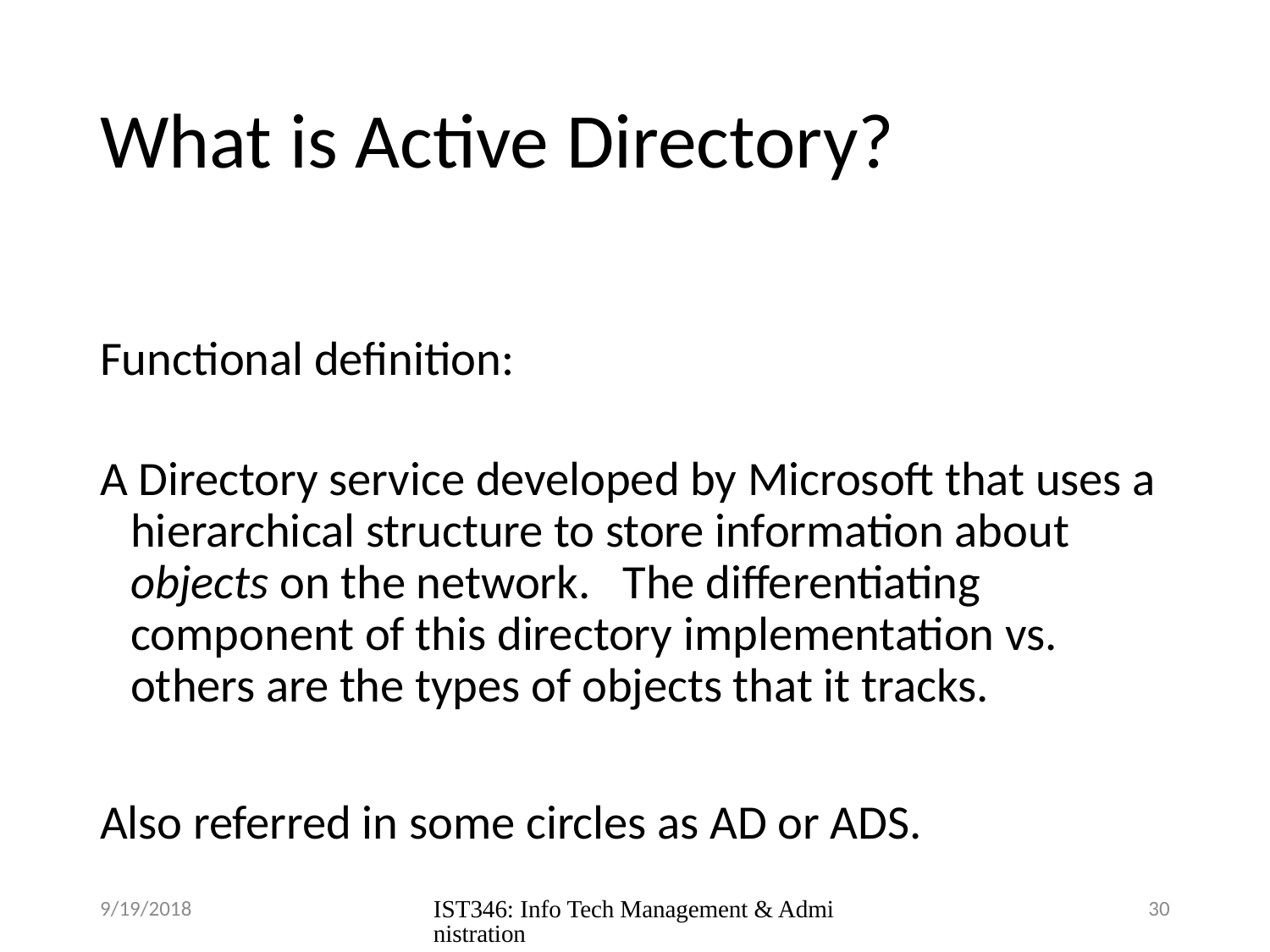

# What is Active Directory?

Functional definition:
A Directory service developed by Microsoft that uses a hierarchical structure to store information about objects on the network.   The differentiating component of this directory implementation vs. others are the types of objects that it tracks.

Also referred in some circles as AD or ADS.
9/19/2018
IST346: Info Tech Management & Administration
30